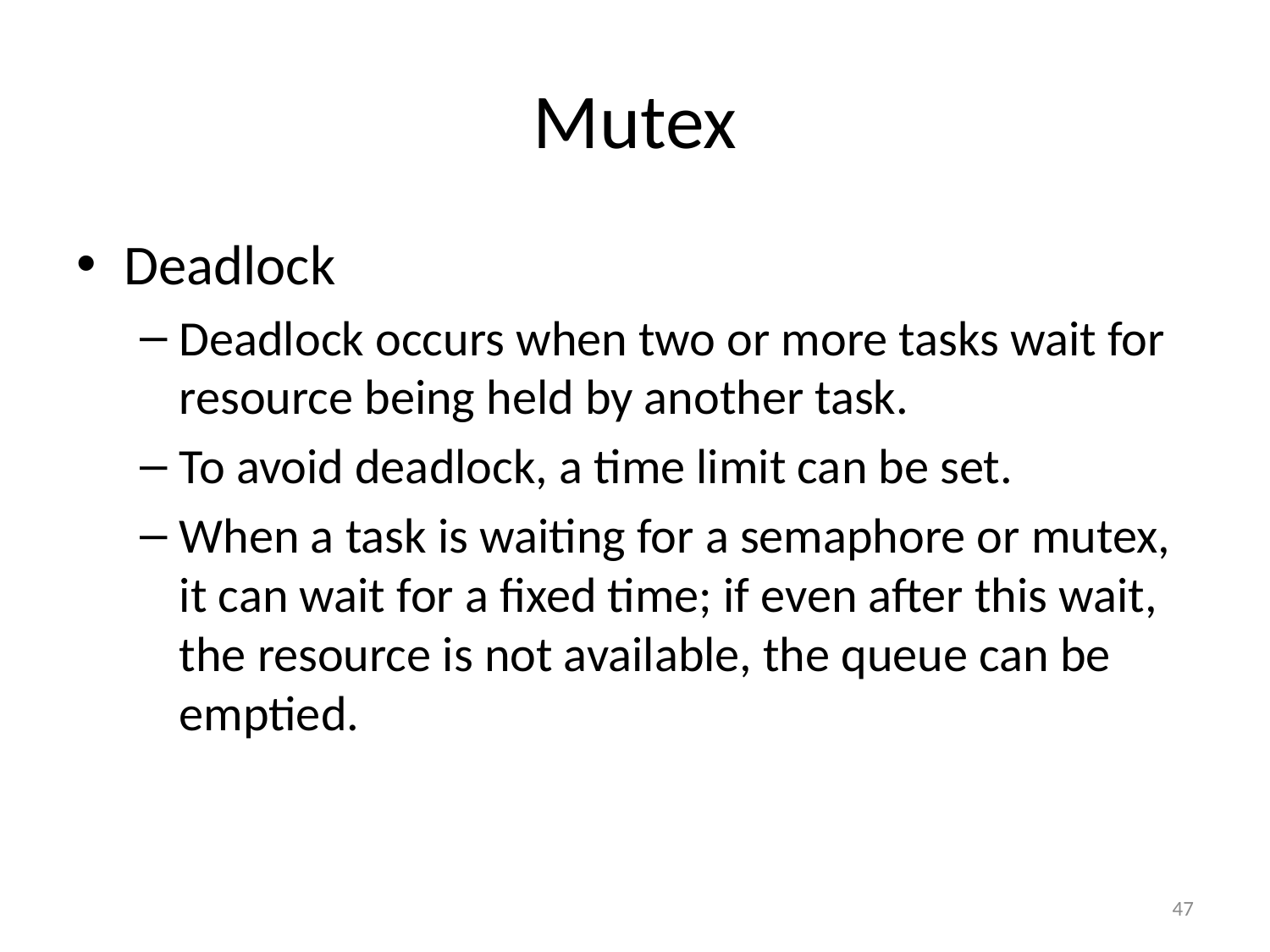

# Mutex
Deadlock
Deadlock occurs when two or more tasks wait for resource being held by another task.
To avoid deadlock, a time limit can be set.
When a task is waiting for a semaphore or mutex, it can wait for a fixed time; if even after this wait, the resource is not available, the queue can be emptied.

47